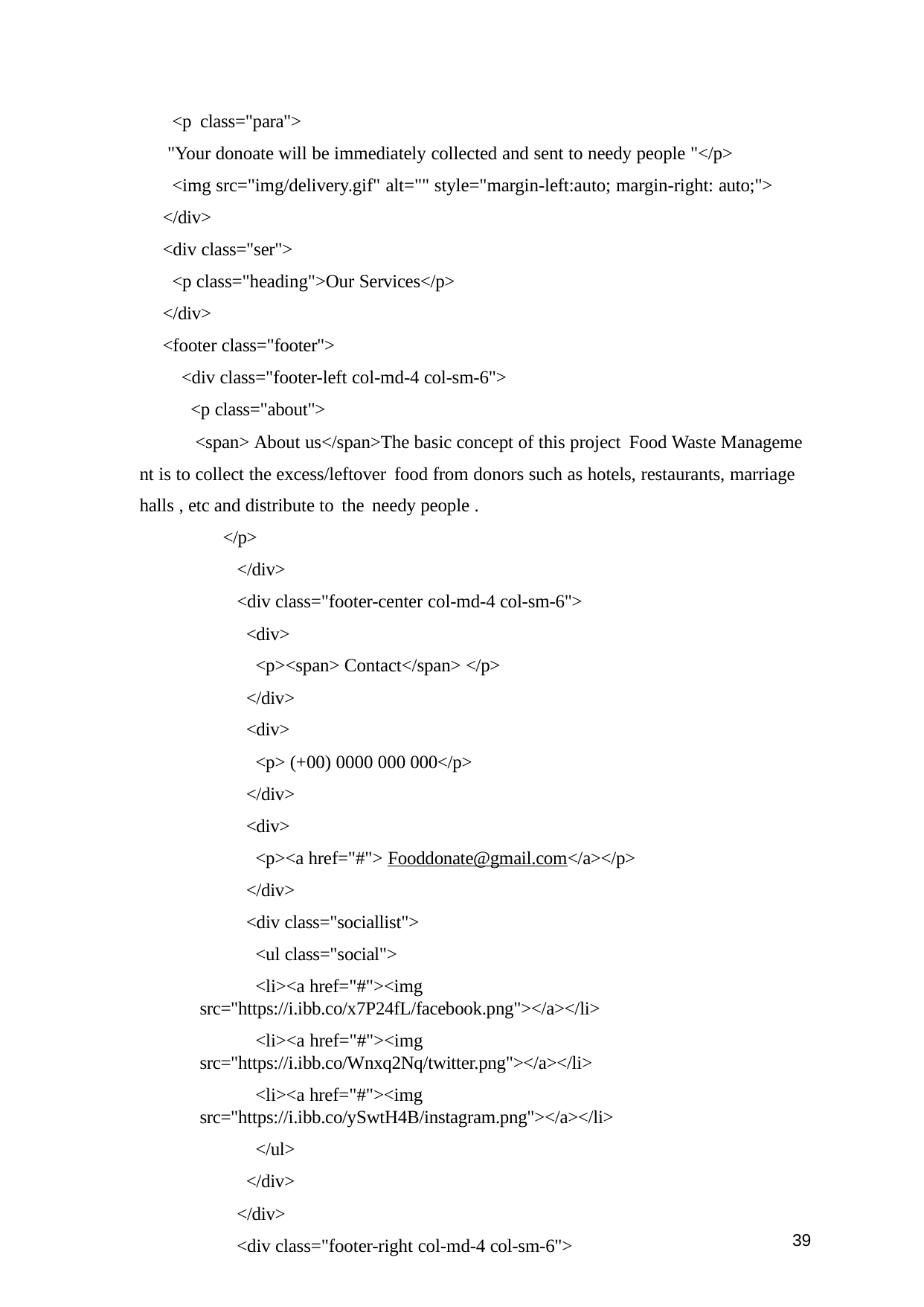

<p class="para">
"Your donoate will be immediately collected and sent to needy people "</p>
<img src="img/delivery.gif" alt="" style="margin-left:auto; margin-right: auto;">
</div>
<div class="ser">
<p class="heading">Our Services</p>
</div>
<footer class="footer">
<div class="footer-left col-md-4 col-sm-6">
<p class="about">
<span> About us</span>The basic concept of this project Food Waste Manageme  nt is to collect the excess/leftover food from donors such as hotels, restaurants, marriage  halls , etc and distribute to the needy people .
</p>
</div>
<div class="footer-center col-md-4 col-sm-6">
<div>
<p><span> Contact</span> </p>
</div>
<div>
<p> (+00) 0000 000 000</p>
</div>
<div>
<p><a href="#"> Fooddonate@gmail.com</a></p>
</div>
<div class="sociallist">
<ul class="social">
<li><a href="#"><img src="https://i.ibb.co/x7P24fL/facebook.png"></a></li>
<li><a href="#"><img src="https://i.ibb.co/Wnxq2Nq/twitter.png"></a></li>
<li><a href="#"><img src="https://i.ibb.co/ySwtH4B/instagram.png"></a></li>
</ul>
</div>
</div>
<div class="footer-right col-md-4 col-sm-6">
39